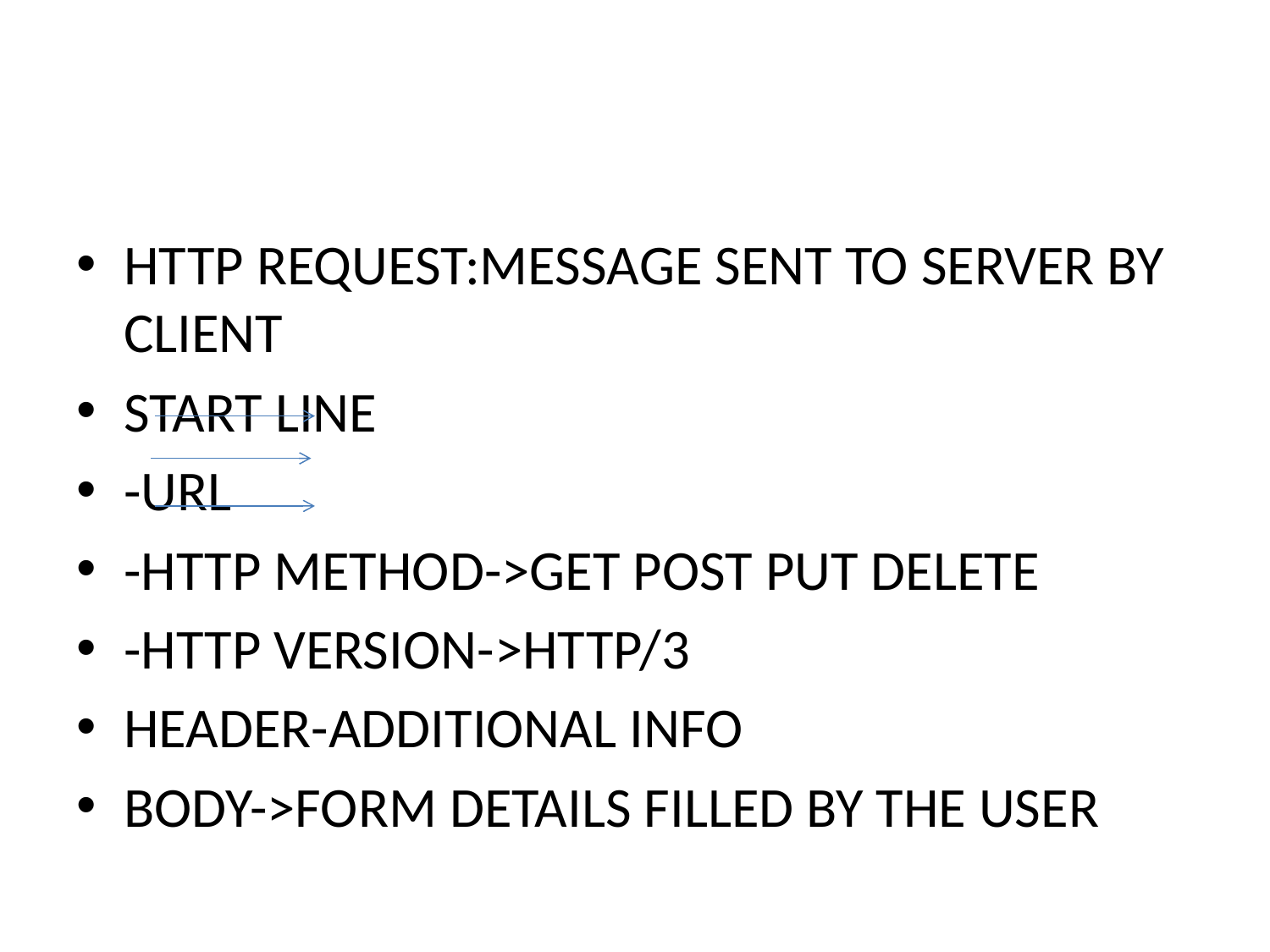

#
HTTP REQUEST:MESSAGE SENT TO SERVER BY CLIENT
START LINE
-URL
-HTTP METHOD->GET POST PUT DELETE
-HTTP VERSION->HTTP/3
HEADER-ADDITIONAL INFO
BODY->FORM DETAILS FILLED BY THE USER